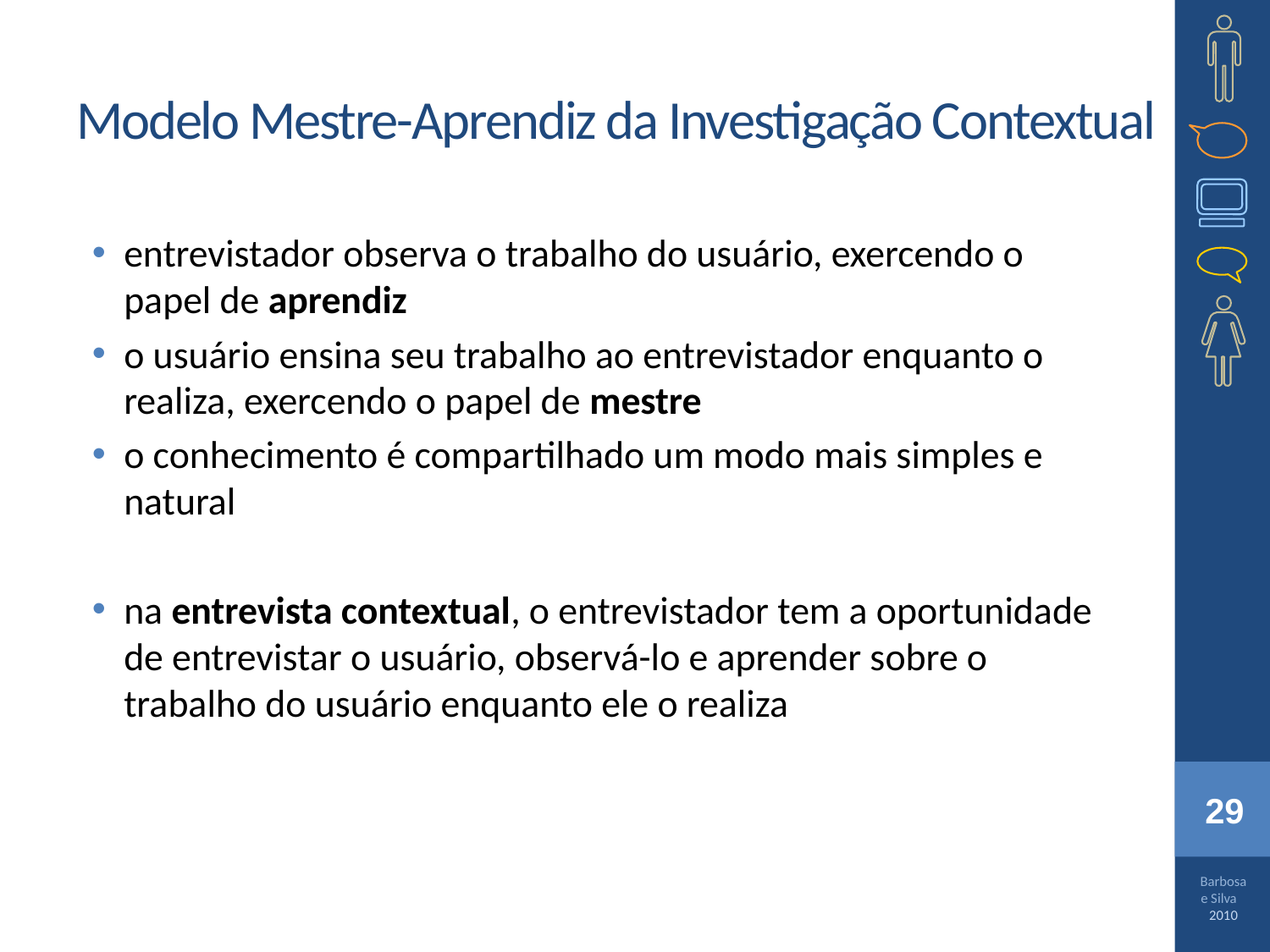

# Modelo Mestre-Aprendiz da Investigação Contextual
entrevistador observa o trabalho do usuário, exercendo o papel de aprendiz
o usuário ensina seu trabalho ao entrevistador enquanto o realiza, exercendo o papel de mestre
o conhecimento é compartilhado um modo mais simples e natural

na entrevista contextual, o entrevistador tem a oportunidade de entrevistar o usuário, observá-lo e aprender sobre o trabalho do usuário enquanto ele o realiza